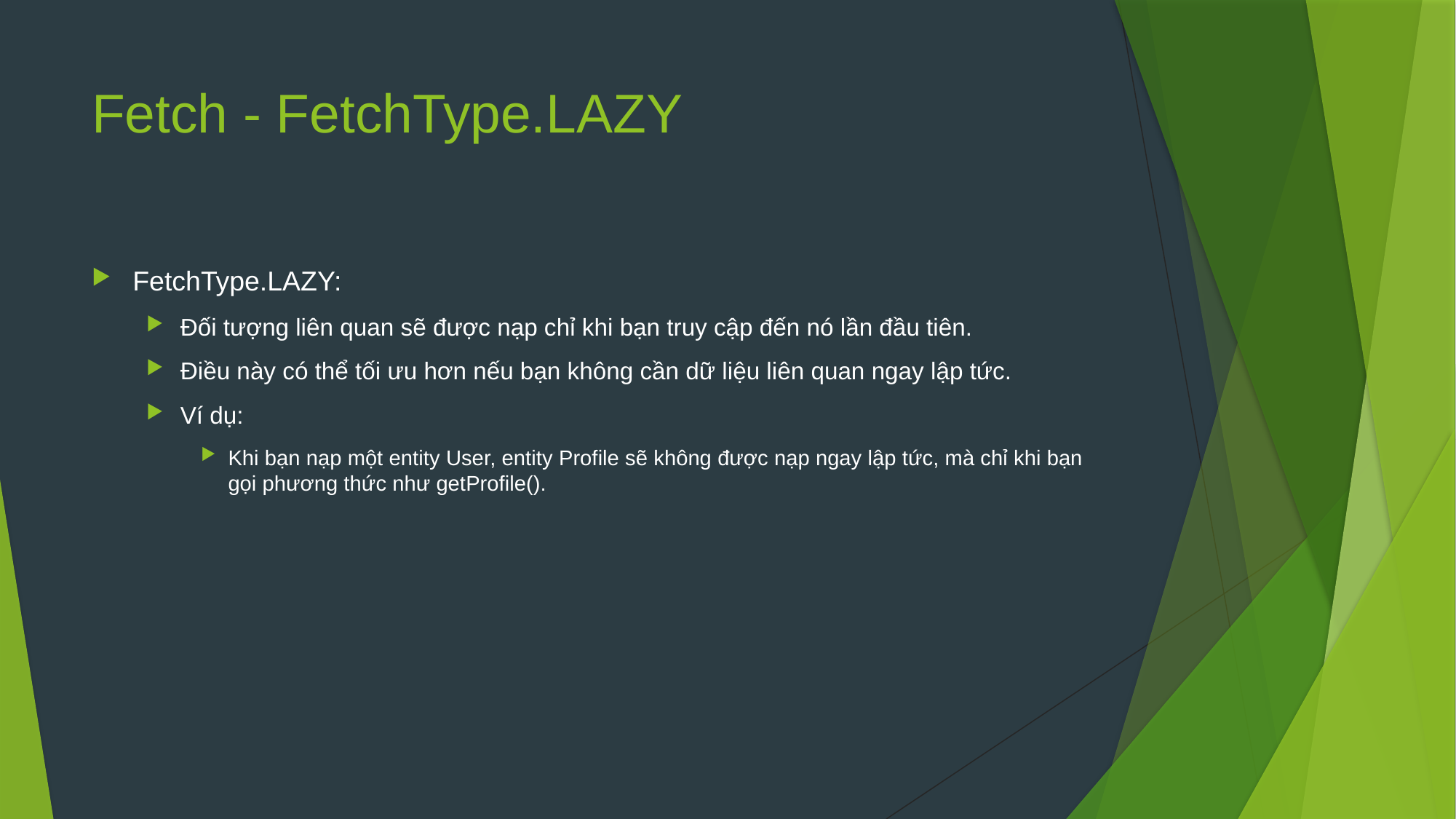

# Fetch - FetchType.LAZY
FetchType.LAZY:
Đối tượng liên quan sẽ được nạp chỉ khi bạn truy cập đến nó lần đầu tiên.
Điều này có thể tối ưu hơn nếu bạn không cần dữ liệu liên quan ngay lập tức.
Ví dụ:
Khi bạn nạp một entity User, entity Profile sẽ không được nạp ngay lập tức, mà chỉ khi bạn gọi phương thức như getProfile().